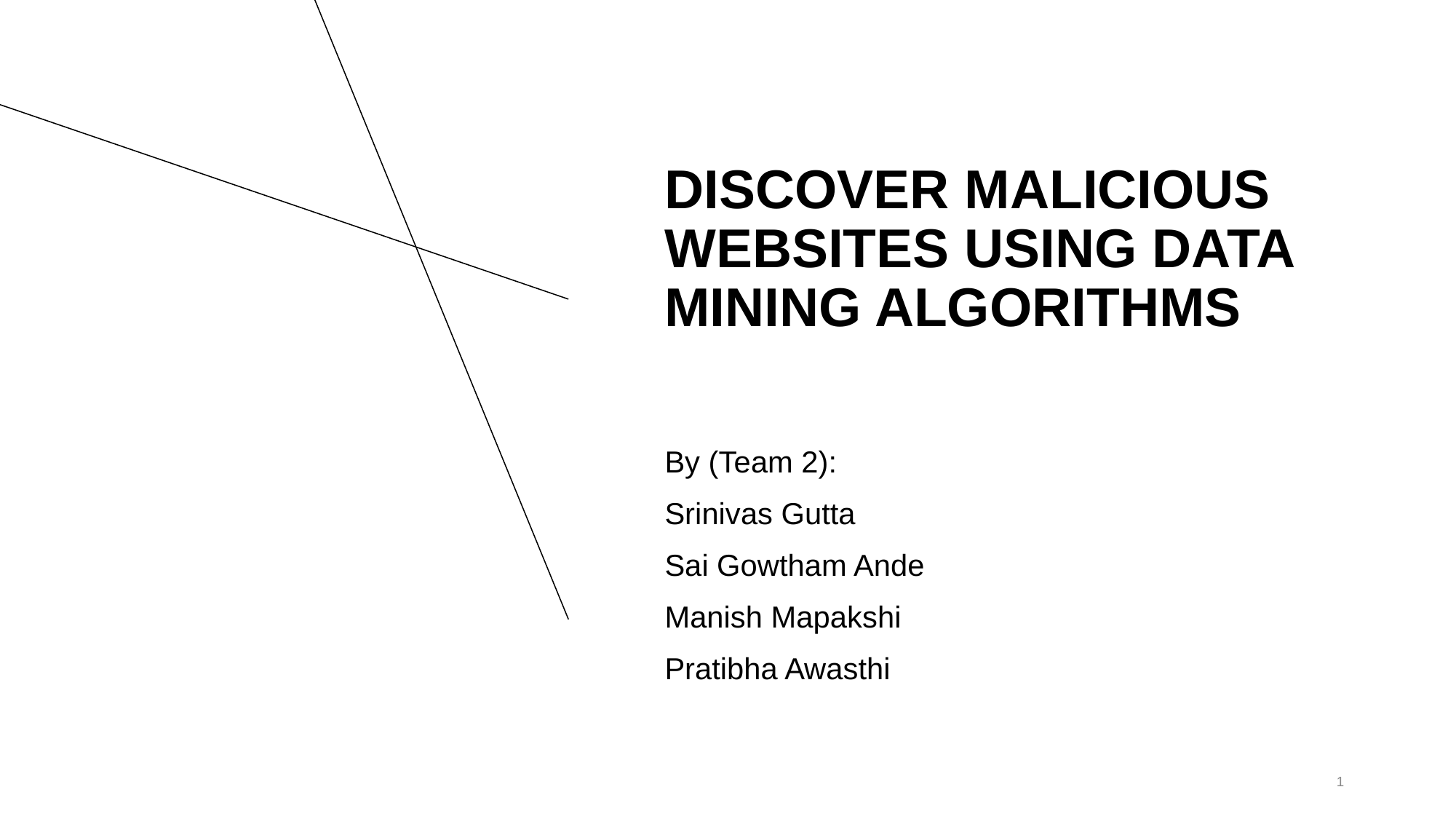

# DISCOVER MALICIOUS WEBSITES USING DATA MINING ALGORITHMS
By (Team 2):
Srinivas Gutta
Sai Gowtham Ande
Manish Mapakshi
Pratibha Awasthi
1